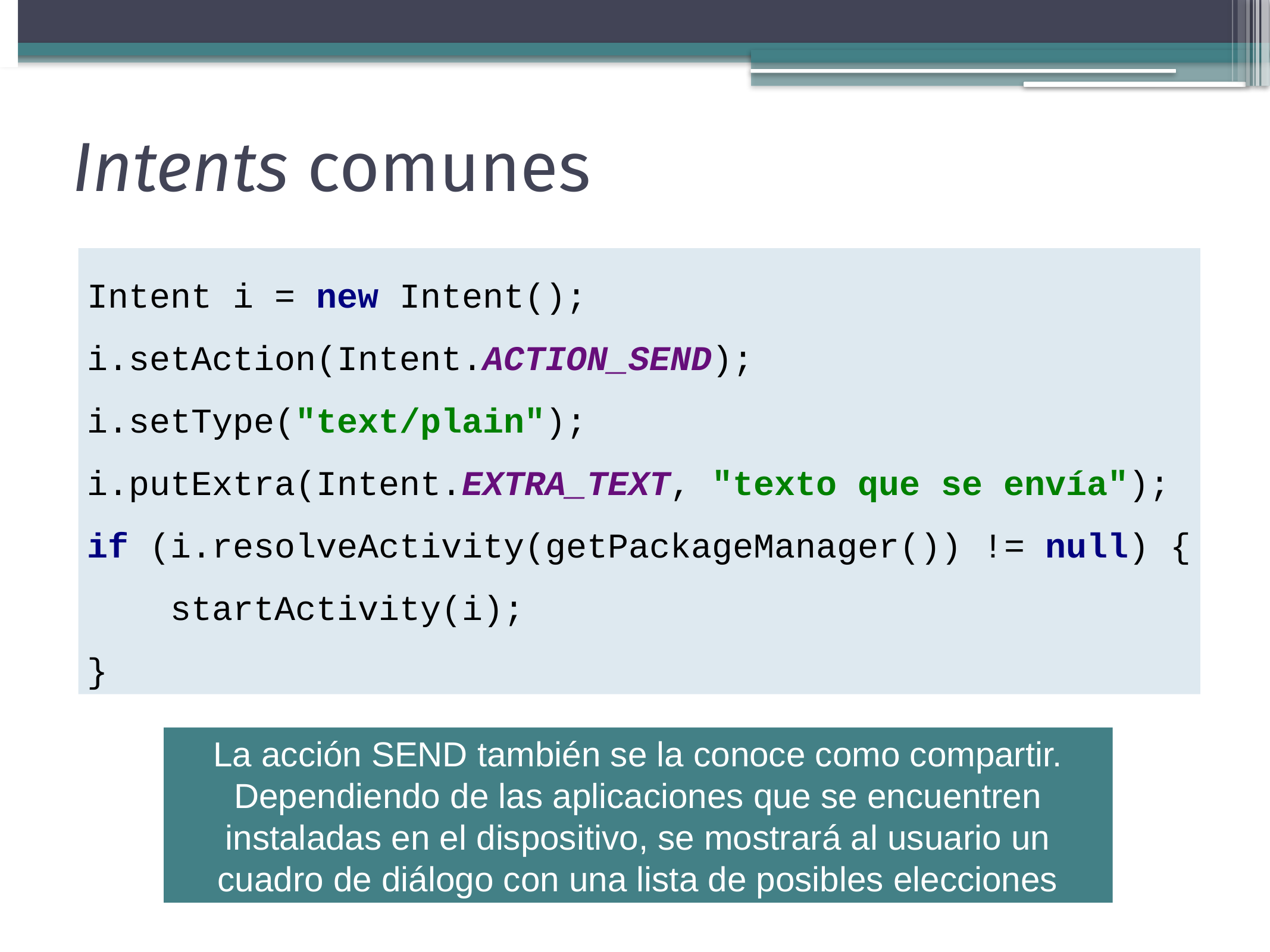

# Intents comunes
Intent i = new Intent();
i.setAction(Intent.ACTION_SEND);
i.setType("text/plain");
i.putExtra(Intent.EXTRA_TEXT, "texto que se envía");
if (i.resolveActivity(getPackageManager()) != null) {
    startActivity(i);
}
La acción SEND también se la conoce como compartir. Dependiendo de las aplicaciones que se encuentren instaladas en el dispositivo, se mostrará al usuario un cuadro de diálogo con una lista de posibles elecciones
55